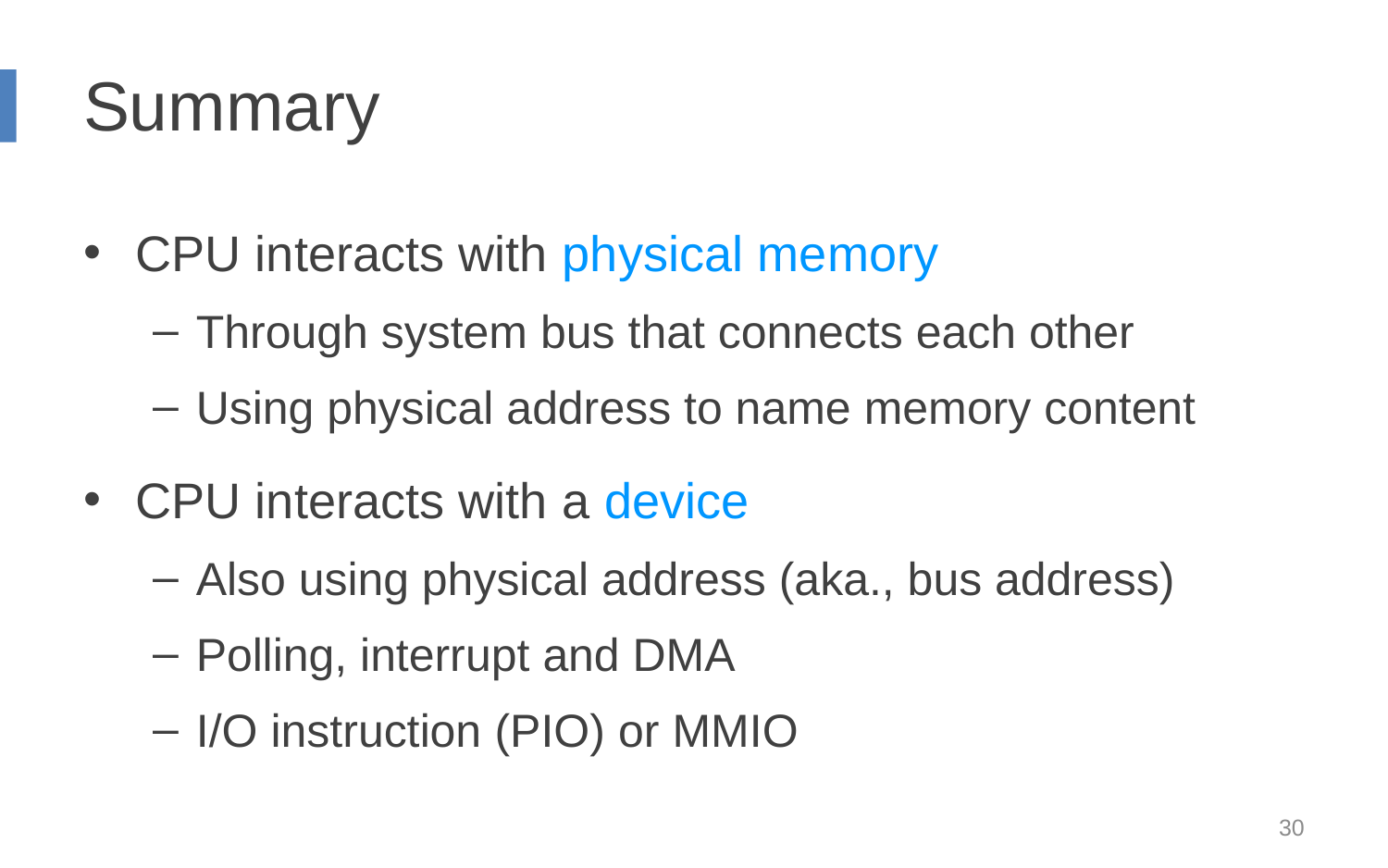

# Summary
CPU interacts with physical memory
Through system bus that connects each other
Using physical address to name memory content
CPU interacts with a device
Also using physical address (aka., bus address)
Polling, interrupt and DMA
I/O instruction (PIO) or MMIO
30